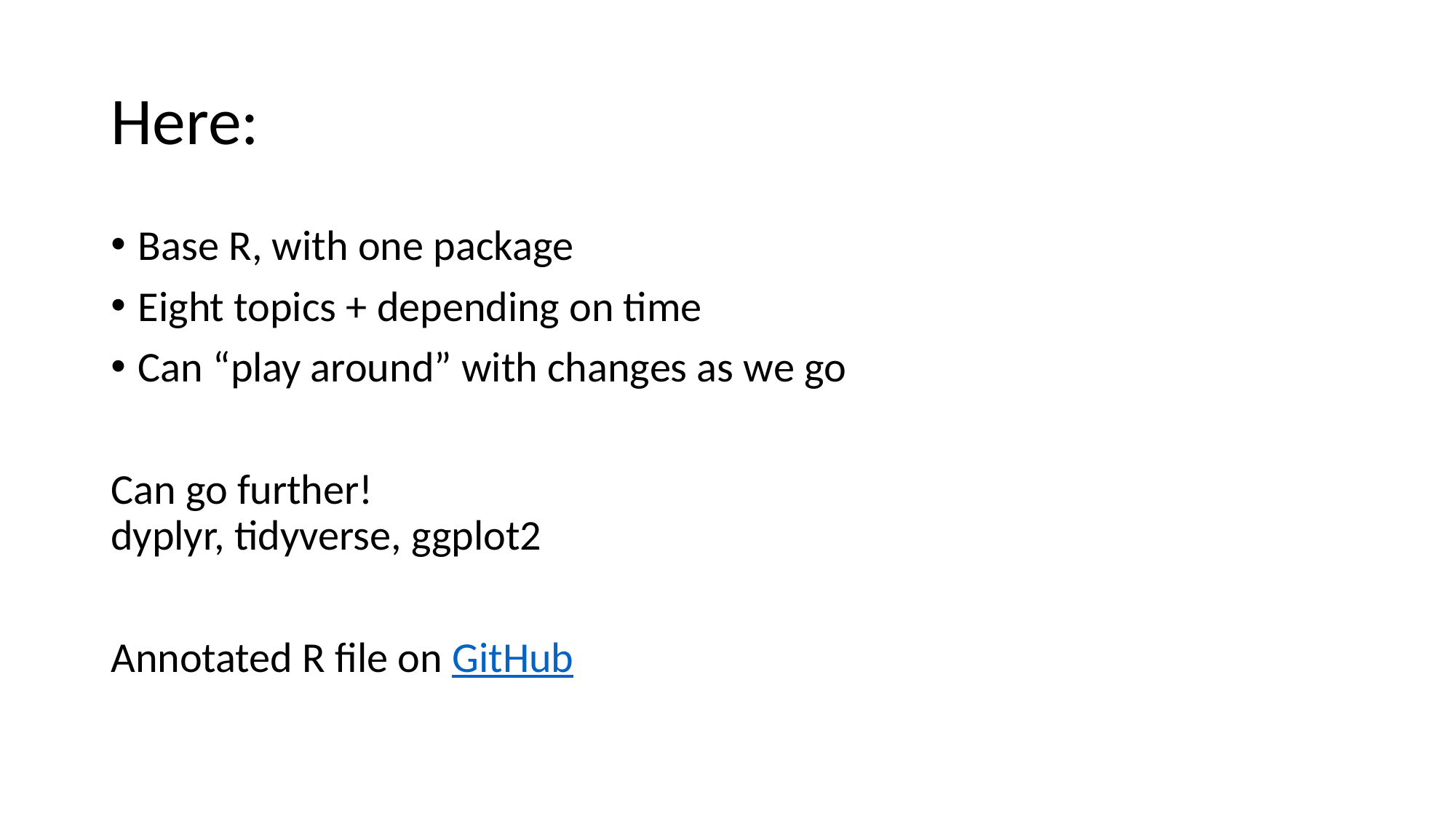

# Here:
Base R, with one package
Eight topics + depending on time
Can “play around” with changes as we go

Can go further!
dyplyr, tidyverse, ggplot2

Annotated R file on GitHub